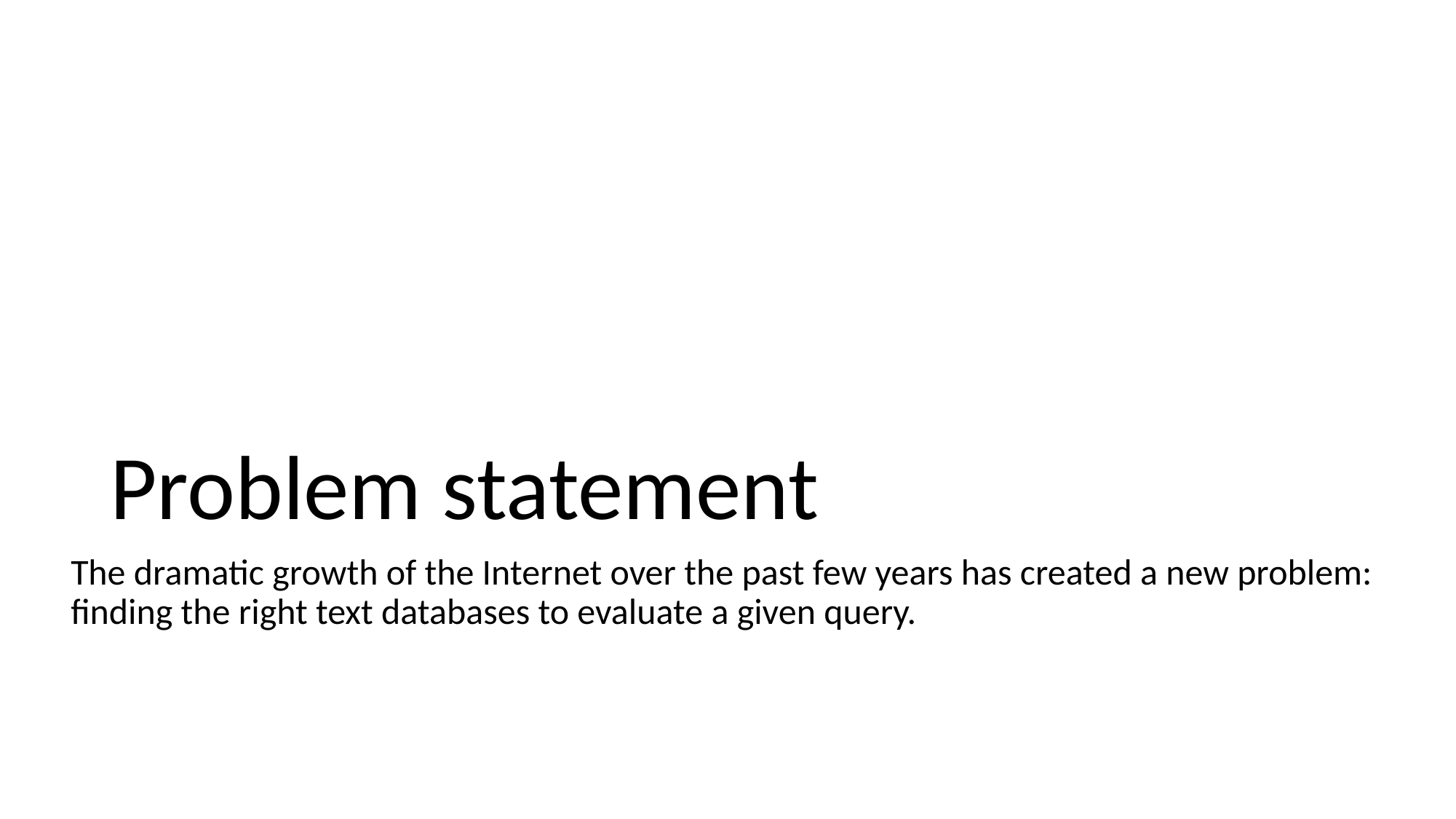

# Problem statement
The dramatic growth of the Internet over the past few years has created a new problem: finding the right text databases to evaluate a given query.